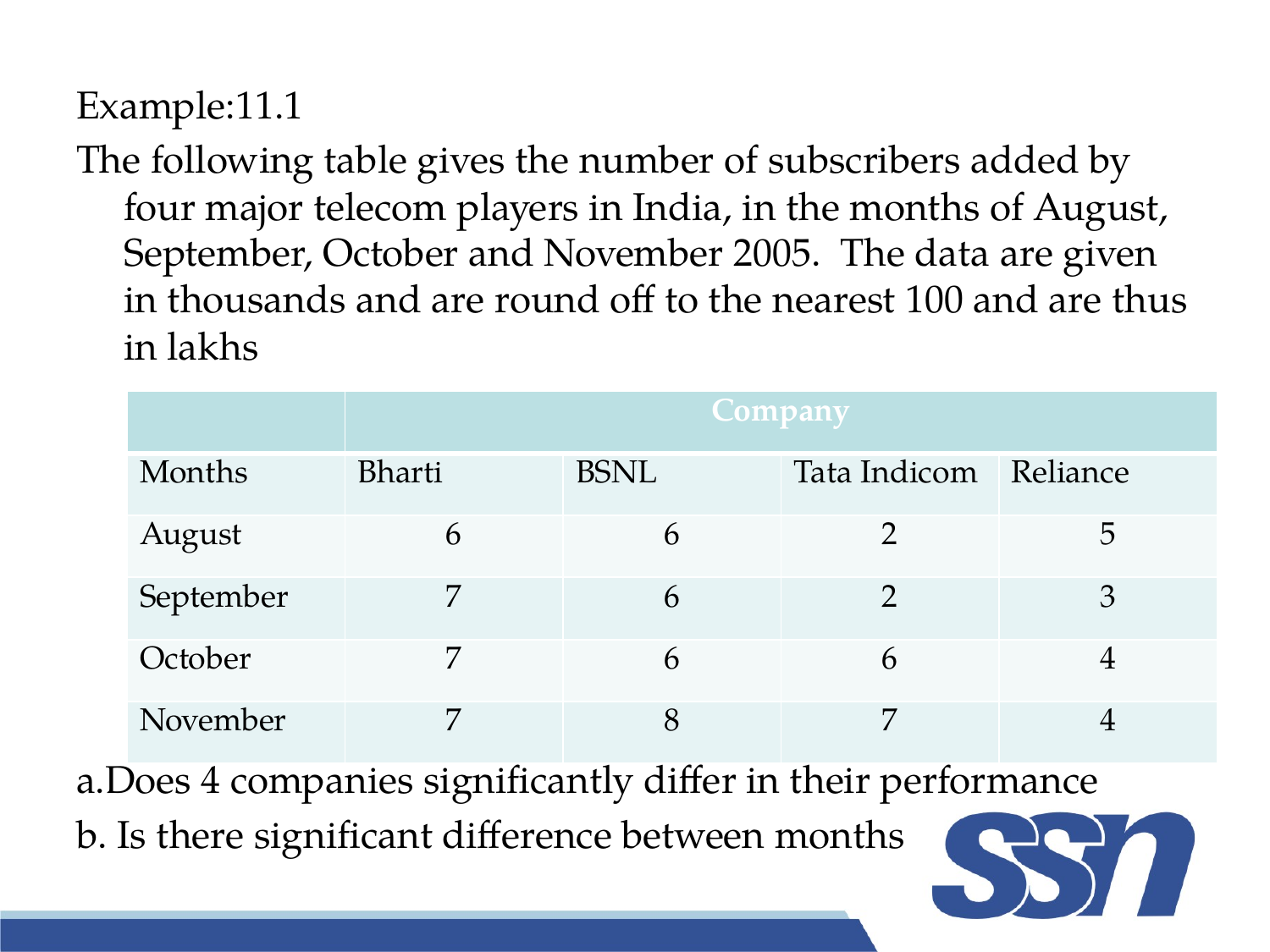

Example:11.1
The following table gives the number of subscribers added by four major telecom players in India, in the months of August, September, October and November 2005.  The data are given in thousands and are round off to the nearest 100 and are thus in lakhs

a.Does 4 companies significantly differ in their performance
b. Is there significant difference between months

|  | Company |  |  |  |
| --- | --- | --- | --- | --- |
| Months | Bharti | BSNL | Tata Indicom | Reliance |
| August | 6 | 6 | 2 | 5 |
| September | 7 | 6 | 2 | 3 |
| October | 7 | 6 | 6 | 4 |
| November | 7 | 8 | 7 | 4 |